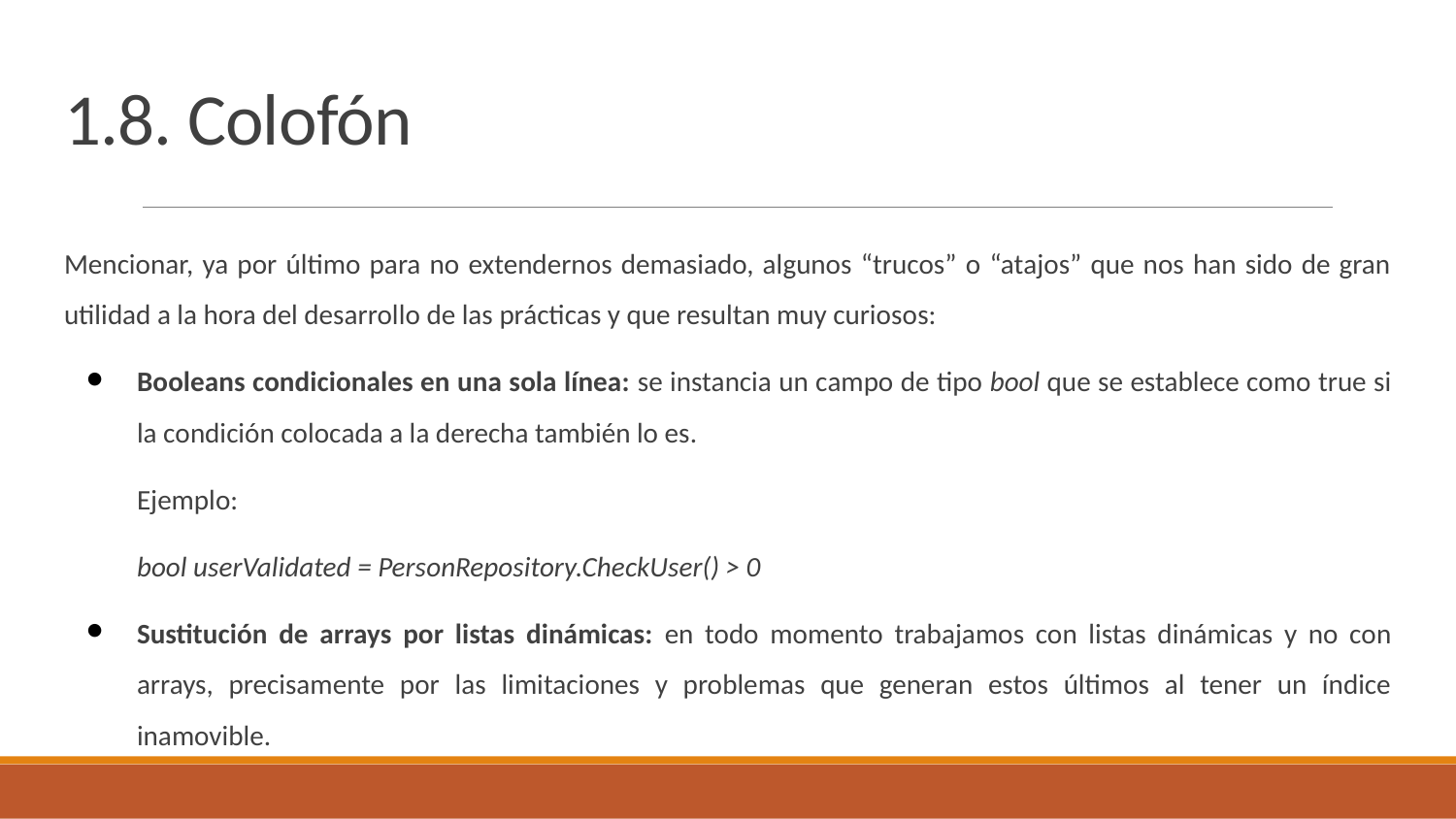

# 1.8. Colofón
Mencionar, ya por último para no extendernos demasiado, algunos “trucos” o “atajos” que nos han sido de gran utilidad a la hora del desarrollo de las prácticas y que resultan muy curiosos:
Booleans condicionales en una sola línea: se instancia un campo de tipo bool que se establece como true si la condición colocada a la derecha también lo es.
Ejemplo:
bool userValidated = PersonRepository.CheckUser() > 0
Sustitución de arrays por listas dinámicas: en todo momento trabajamos con listas dinámicas y no con arrays, precisamente por las limitaciones y problemas que generan estos últimos al tener un índice inamovible.